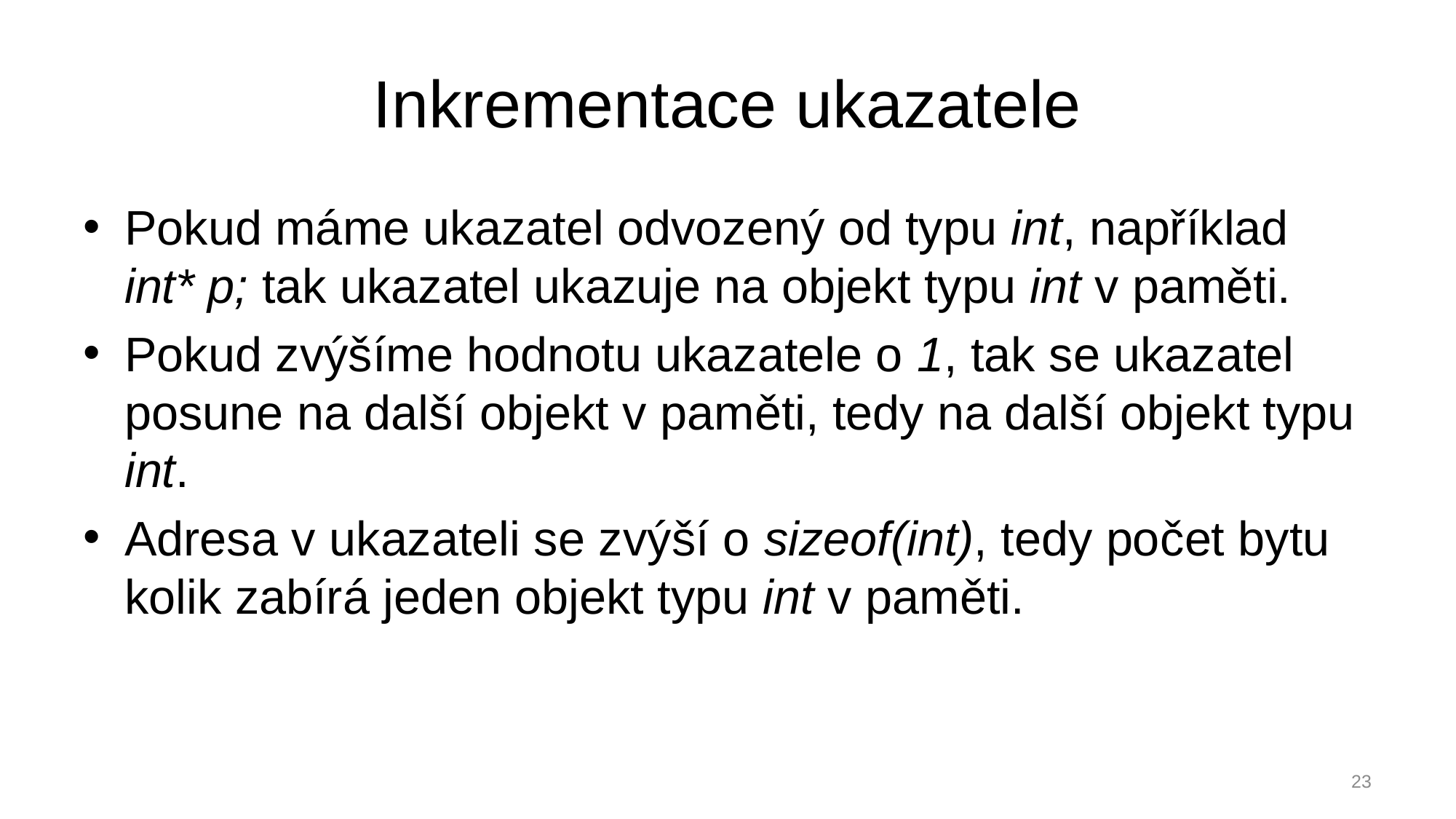

# Inkrementace ukazatele
Pokud máme ukazatel odvozený od typu int, například int* p; tak ukazatel ukazuje na objekt typu int v paměti.
Pokud zvýšíme hodnotu ukazatele o 1, tak se ukazatel posune na další objekt v paměti, tedy na další objekt typu int.
Adresa v ukazateli se zvýší o sizeof(int), tedy počet bytu kolik zabírá jeden objekt typu int v paměti.

23